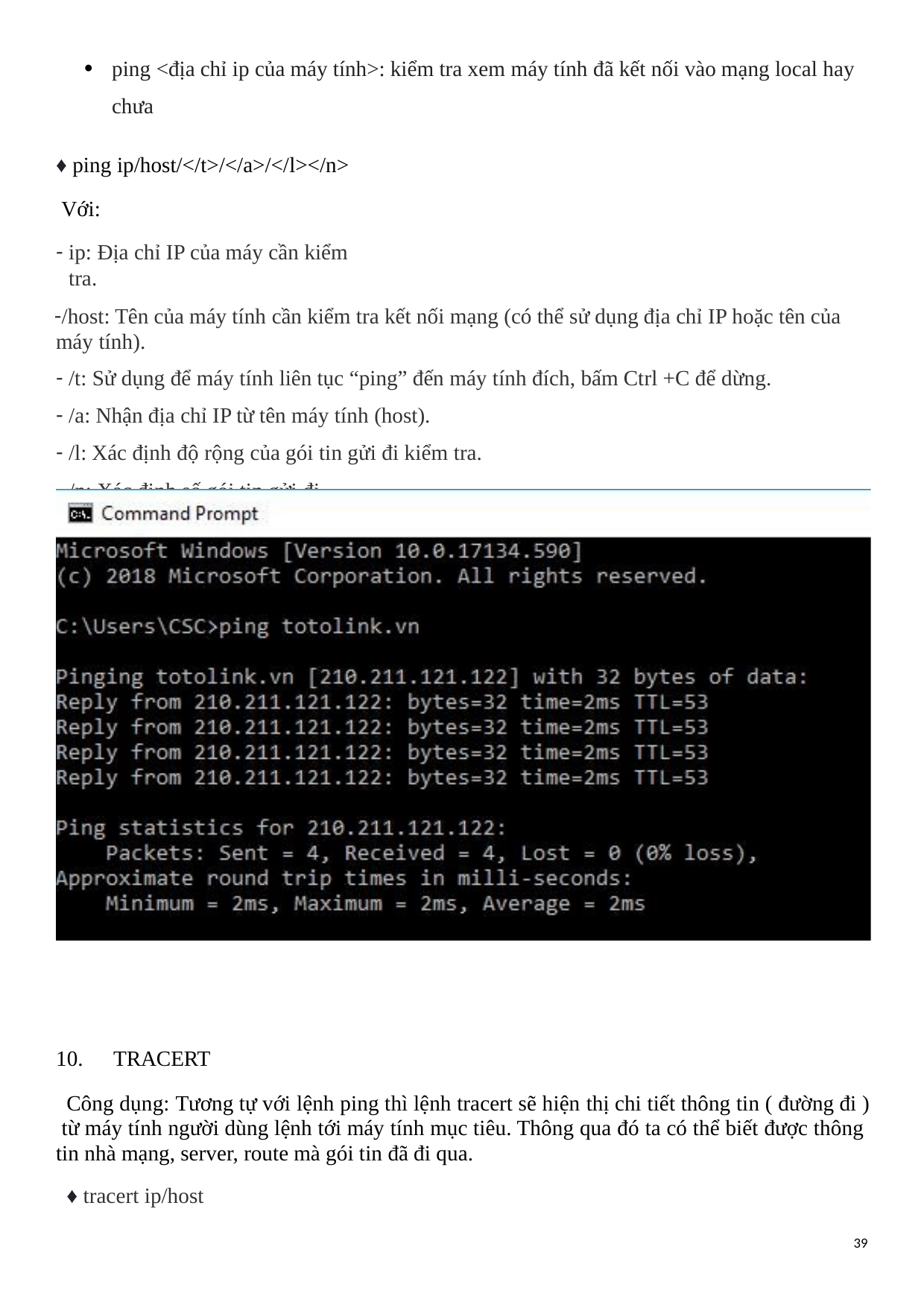

ping <địa chỉ ip của máy tính>: kiểm tra xem máy tính đã kết nối vào mạng local hay  chưa
♦ ping ip/host/</t>/</a>/</l></n>  Với:
ip: Địa chỉ IP của máy cần kiểm tra.
/host: Tên của máy tính cần kiểm tra kết nối mạng (có thể sử dụng địa chỉ IP hoặc tên của  máy tính).
/t: Sử dụng để máy tính liên tục “ping” đến máy tính đích, bấm Ctrl +C để dừng.
/a: Nhận địa chỉ IP từ tên máy tính (host).
/l: Xác định độ rộng của gói tin gửi đi kiểm tra.
/n: Xác định số gói tin gửi đi.

10.	TRACERT
Công dụng: Tương tự với lệnh ping thì lệnh tracert sẽ hiện thị chi tiết thông tin ( đường đi )  từ máy tính người dùng lệnh tới máy tính mục tiêu. Thông qua đó ta có thể biết được thông  tin nhà mạng, server, route mà gói tin đã đi qua.
♦ tracert ip/host
39